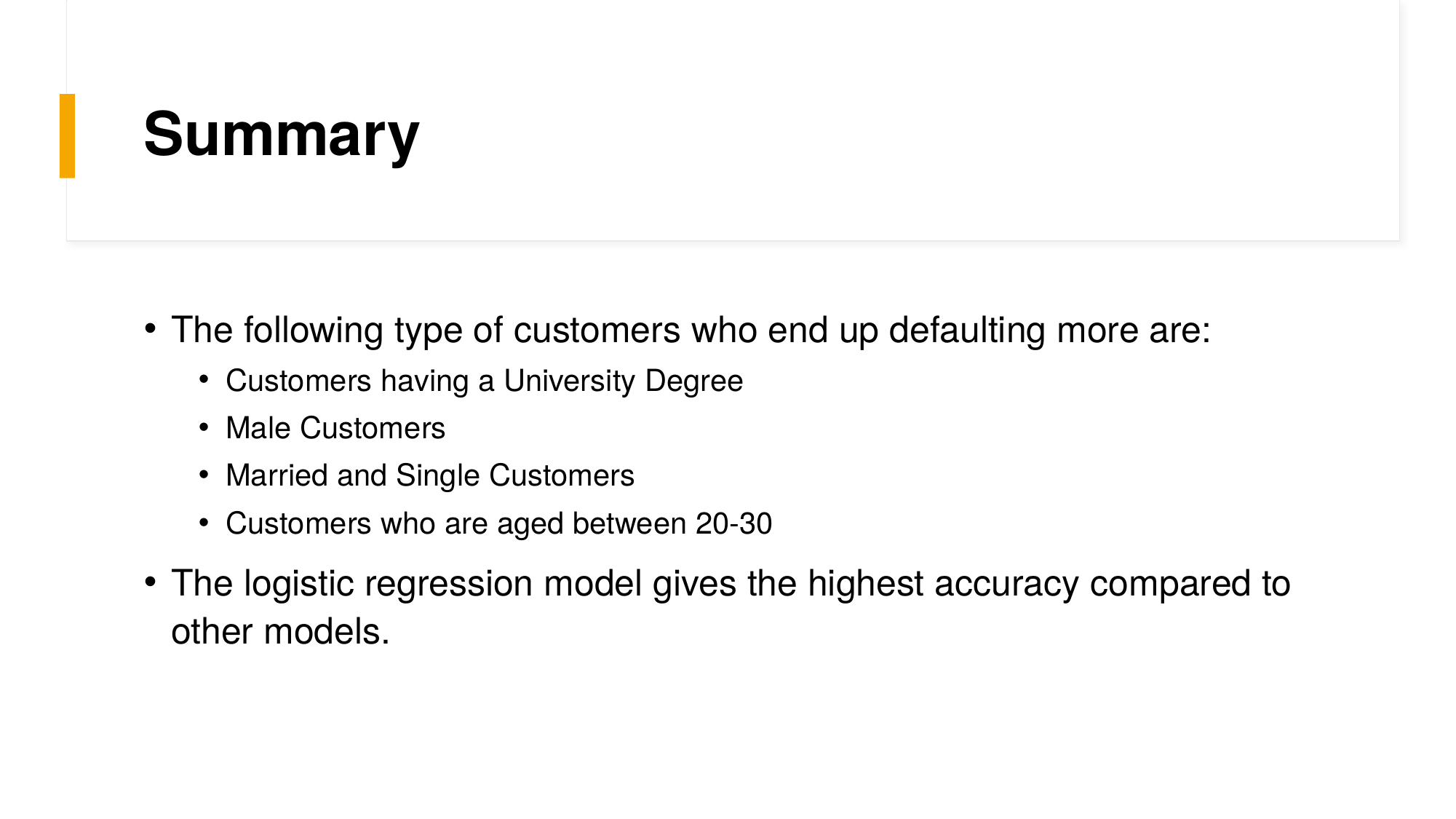

# Summary
The following type of customers who end up defaulting more are:
Customers having a University Degree
Male Customers
Married and Single Customers
Customers who are aged between 20-30
The logistic regression model gives the highest accuracy compared to other models.